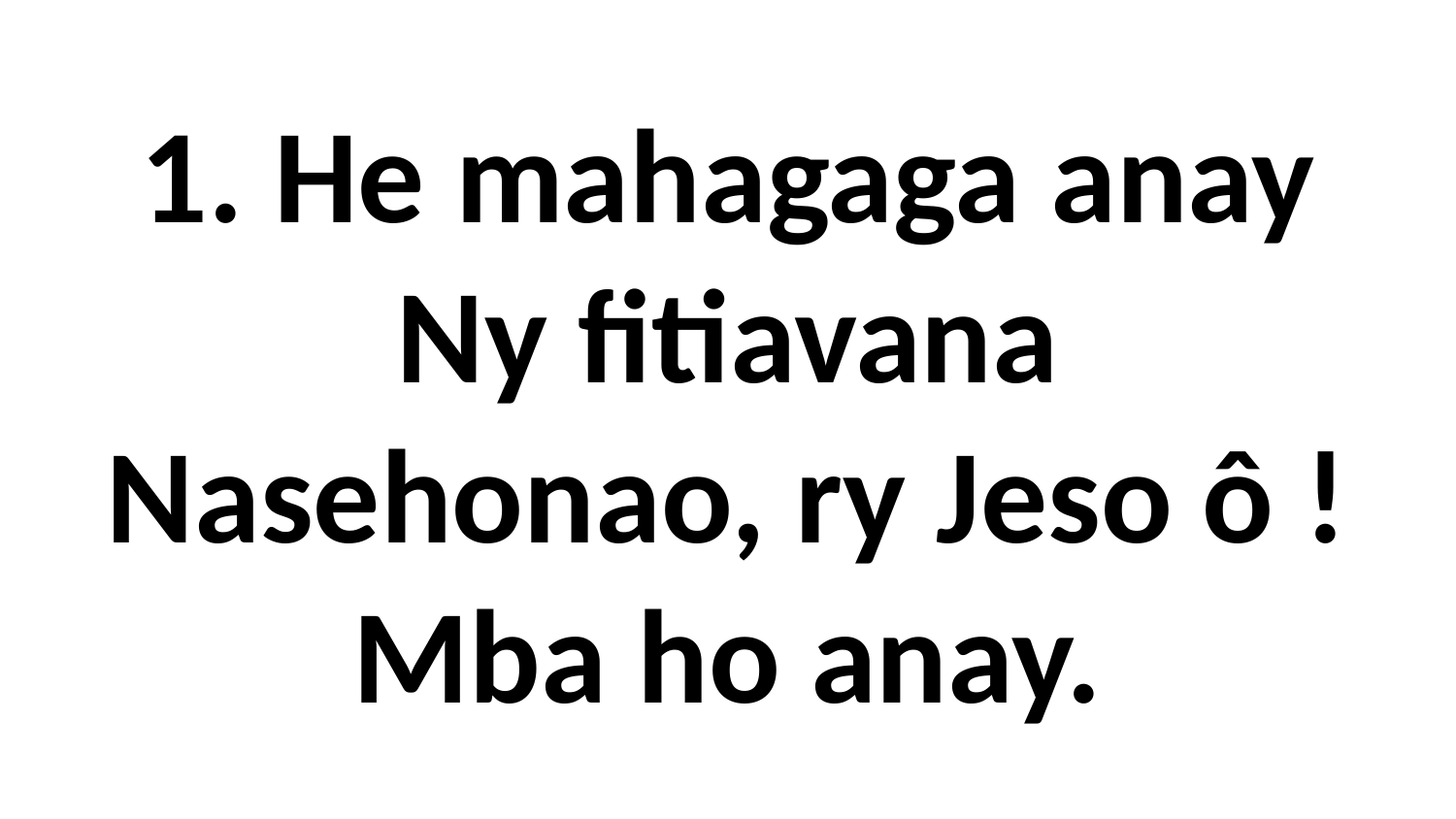

# 1. He mahagaga anay Ny fitiavana Nasehonao, ry Jeso ô ! Mba ho anay.